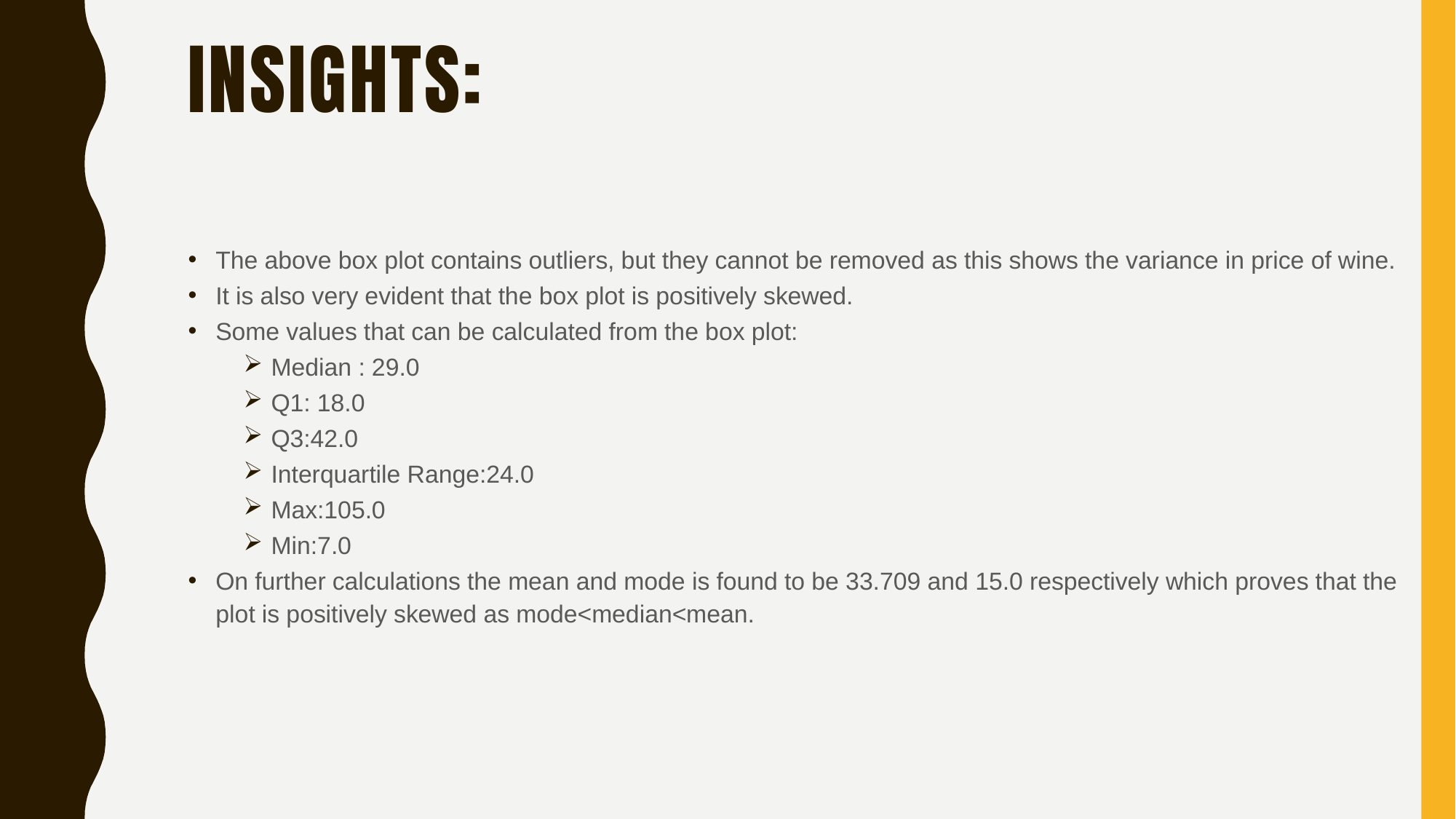

# INSIGHTS:
The above box plot contains outliers, but they cannot be removed as this shows the variance in price of wine.
It is also very evident that the box plot is positively skewed.
Some values that can be calculated from the box plot:
Median : 29.0
Q1: 18.0
Q3:42.0
Interquartile Range:24.0
Max:105.0
Min:7.0
On further calculations the mean and mode is found to be 33.709 and 15.0 respectively which proves that the plot is positively skewed as mode<median<mean.